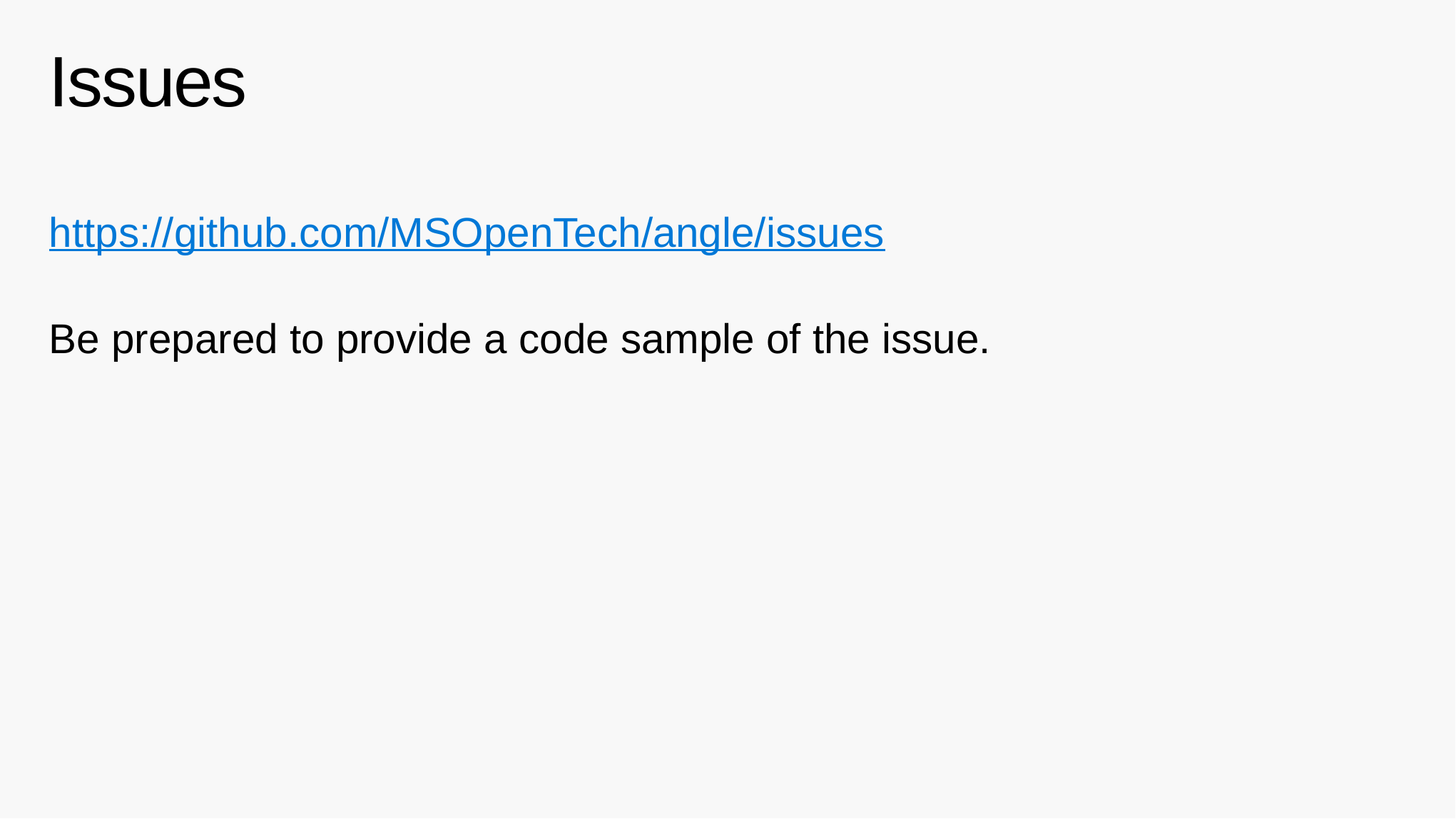

# Issues

https://github.com/MSOpenTech/angle/issues

Be prepared to provide a code sample of the issue.